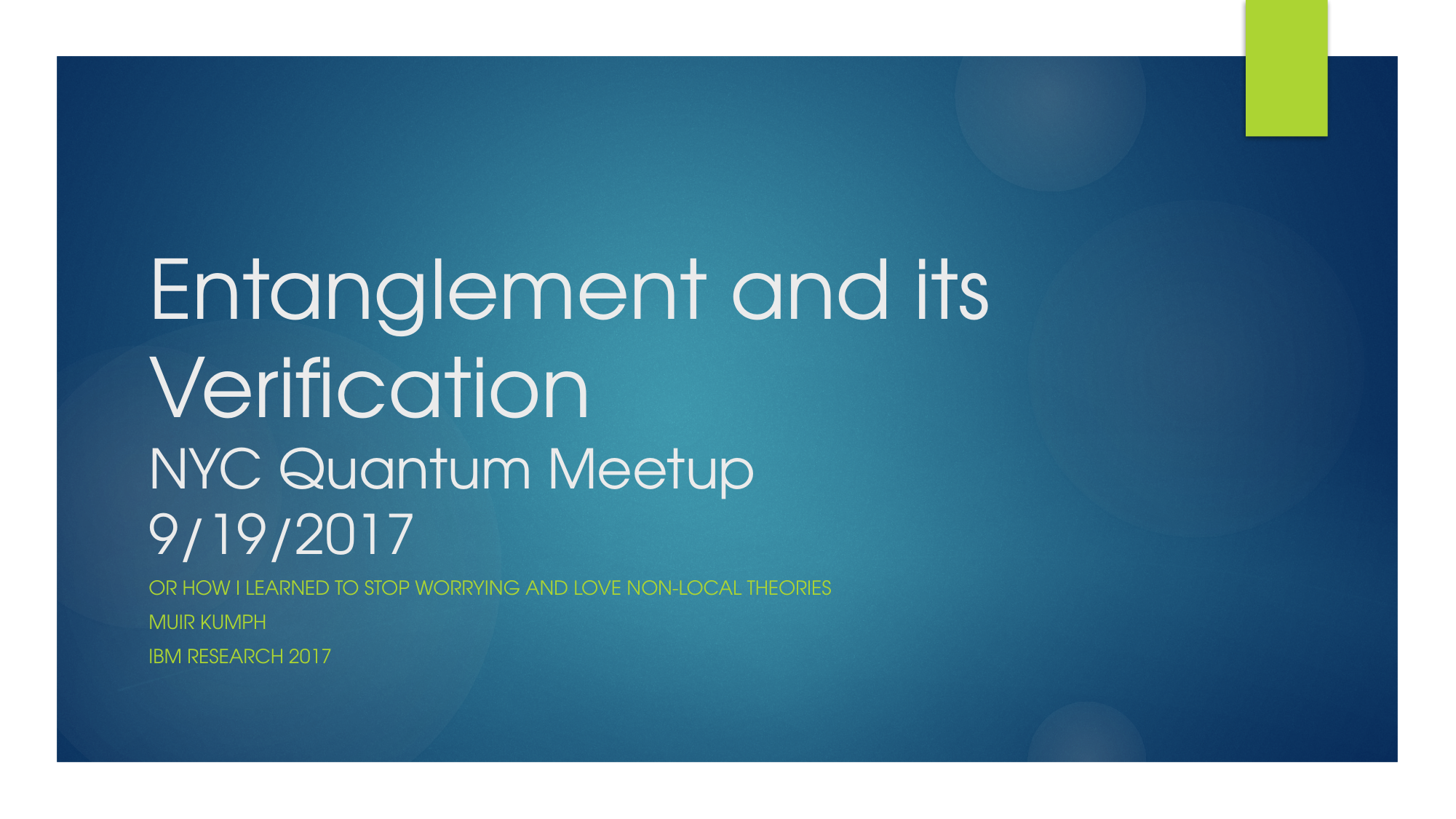

# Entanglement and its Verification NYC Quantum Meetup 9/19/2017
Or How I learned to Stop Worrying and love NON-Local Theories
Muir Kumph
IBM Research 2017